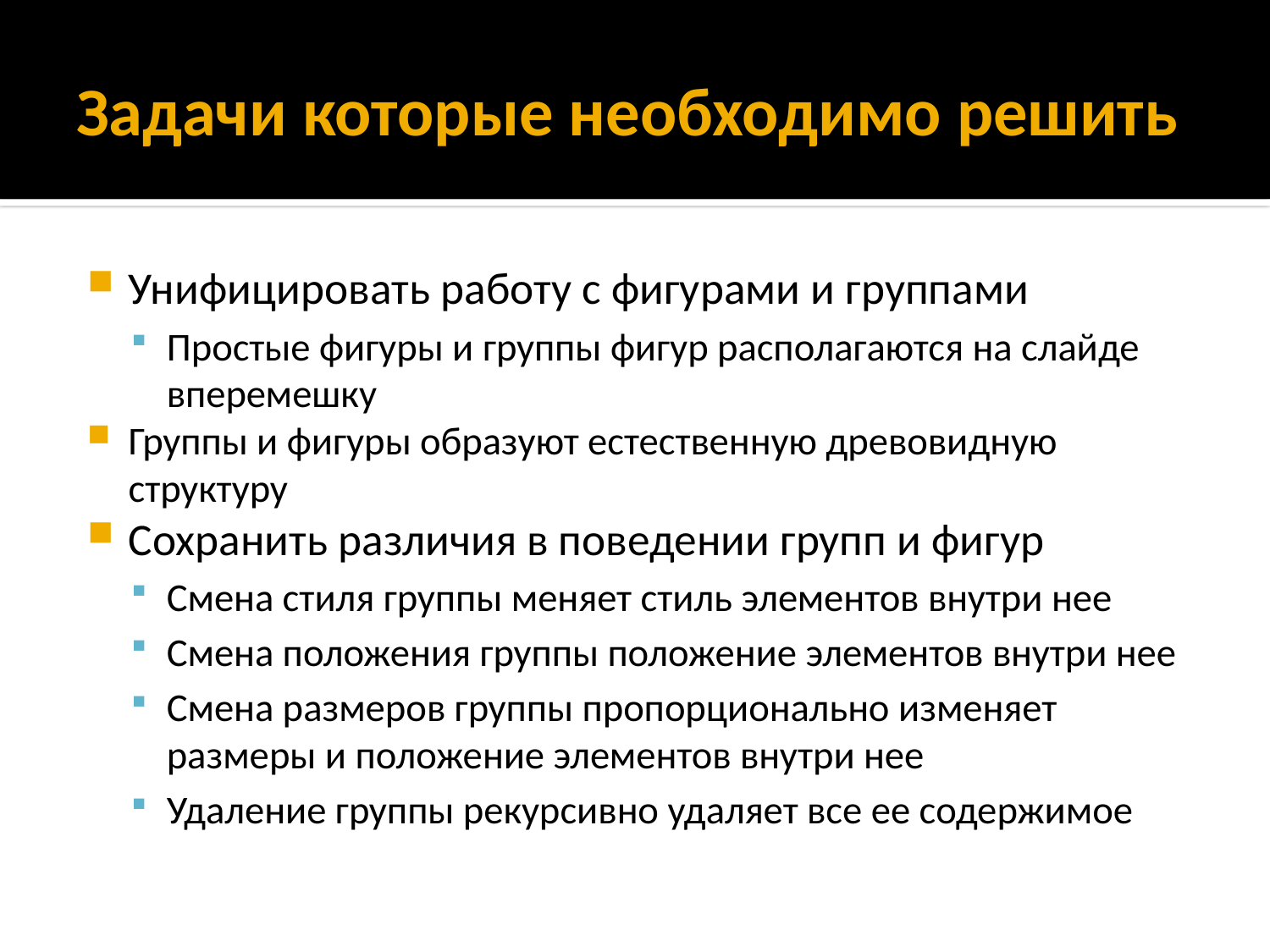

# Задачи которые необходимо решить
Унифицировать работу с фигурами и группами
Простые фигуры и группы фигур располагаются на слайде вперемешку
Группы и фигуры образуют естественную древовидную структуру
Сохранить различия в поведении групп и фигур
Смена стиля группы меняет стиль элементов внутри нее
Смена положения группы положение элементов внутри нее
Смена размеров группы пропорционально изменяет размеры и положение элементов внутри нее
Удаление группы рекурсивно удаляет все ее содержимое